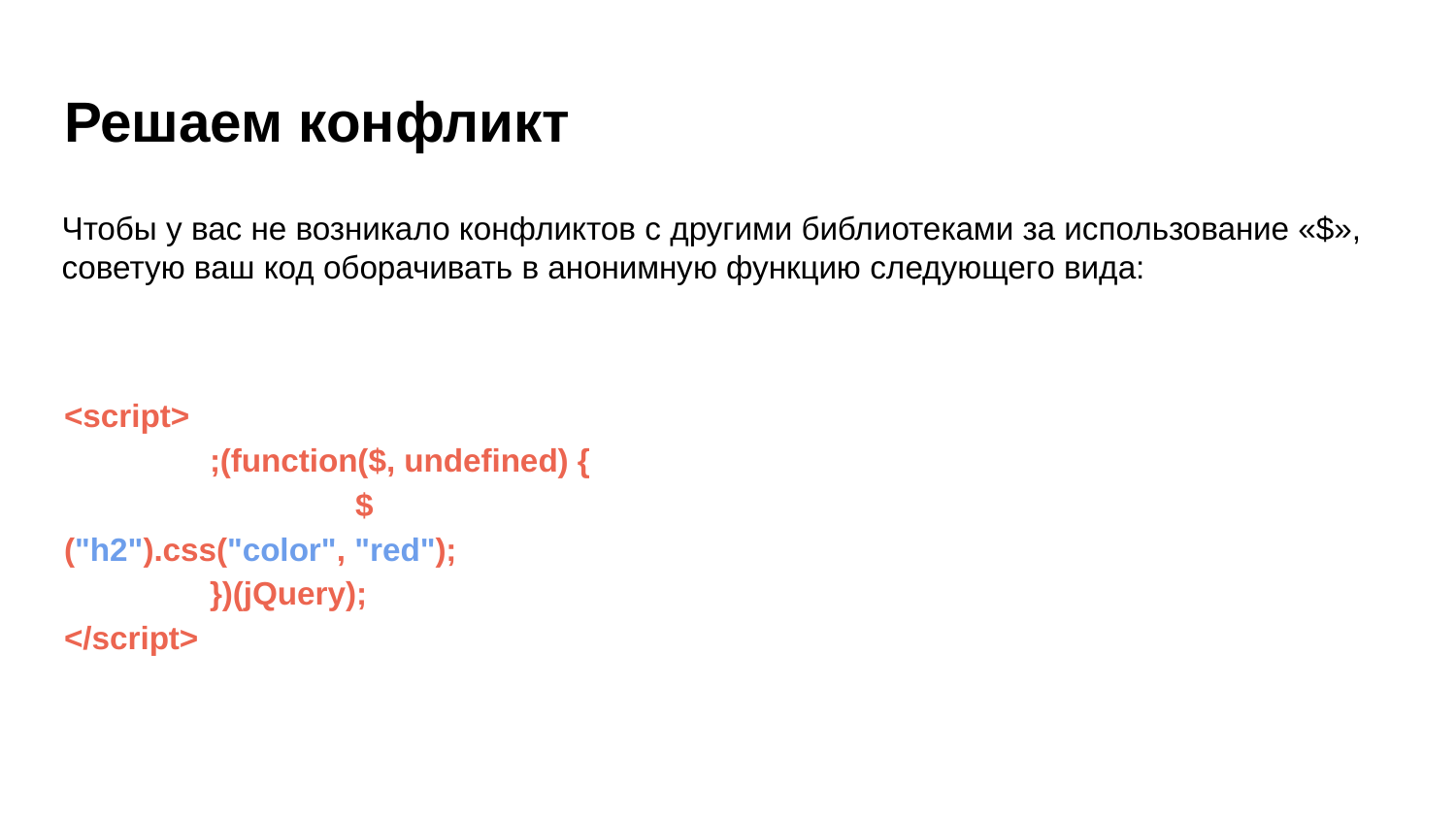

# Решаем конфликт
Чтобы у вас не возникало конфликтов с другими библиотеками за использование «$», советую ваш код оборачивать в анонимную функцию следующего вида:
<script>
	;(function($, undefined) {
        		$("h2").css("color", "red");
    	})(jQuery);
</script>